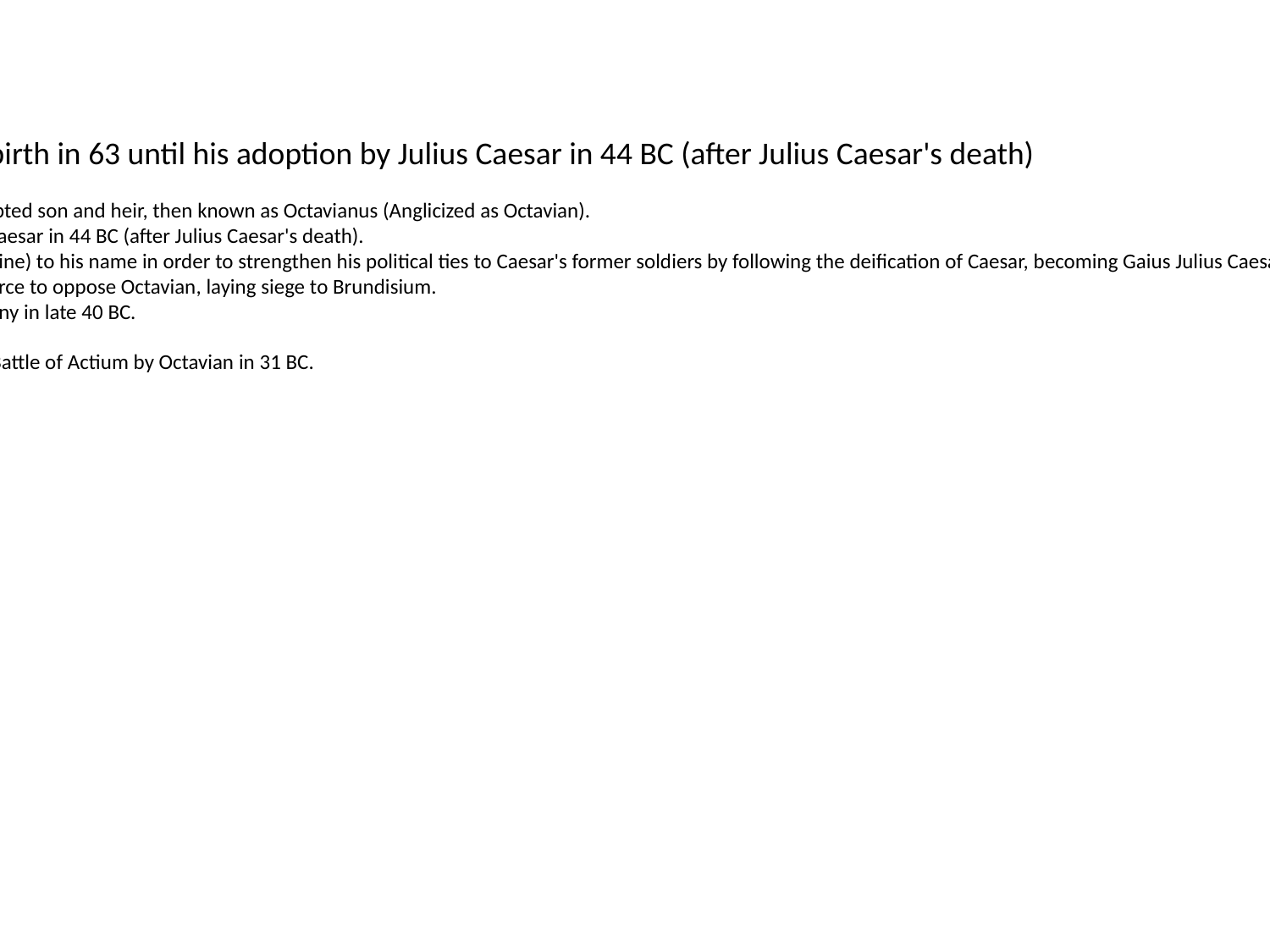

Historians typically refer to him simply as Octavius (or Octavian) between his birth in 63 until his adoption by Julius Caesar in 44 BC (after Julius Caesar's death)
In 59 BC, when he was four years old, his father died.
His maternal great-uncle Julius Caesar was assassinated in 44 BC, and Octavius was named in Caesar's will as his adopted son and heir, then known as Octavianus (Anglicized as Octavian).
Historians typically refer to him simply as Octavius (or Octavian) between his birth in 63 until his adoption by Julius Caesar in 44 BC (after Julius Caesar's death).
In 42 BC, Octavian began the Temple of Divus Iulius or Temple of the Comet Star and added Divi Filius (Son of the Divine) to his name in order to strengthen his political ties to Caesar's former soldiers by following the deification of Caesar, becoming Gaius Julius Caesar Divi Filius.
Aware of his deteriorating relationship with Octavian, Antony left Cleopatra; he sailed to Italy in 40 BC with a large force to oppose Octavian, laying siege to Brundisium.
To further cement relations of alliance with Mark Antony, Octavian gave his sister, Octavia Minor, in marriage to Antony in late 40 BC.
He was established in Sicily and Sardinia as part of an agreement reached with the Second Triumvirate in 39 BC.
Lepidus was driven into exile and stripped of his position, and Antony committed suicide following his defeat at the Battle of Actium by Octavian in 31 BC.